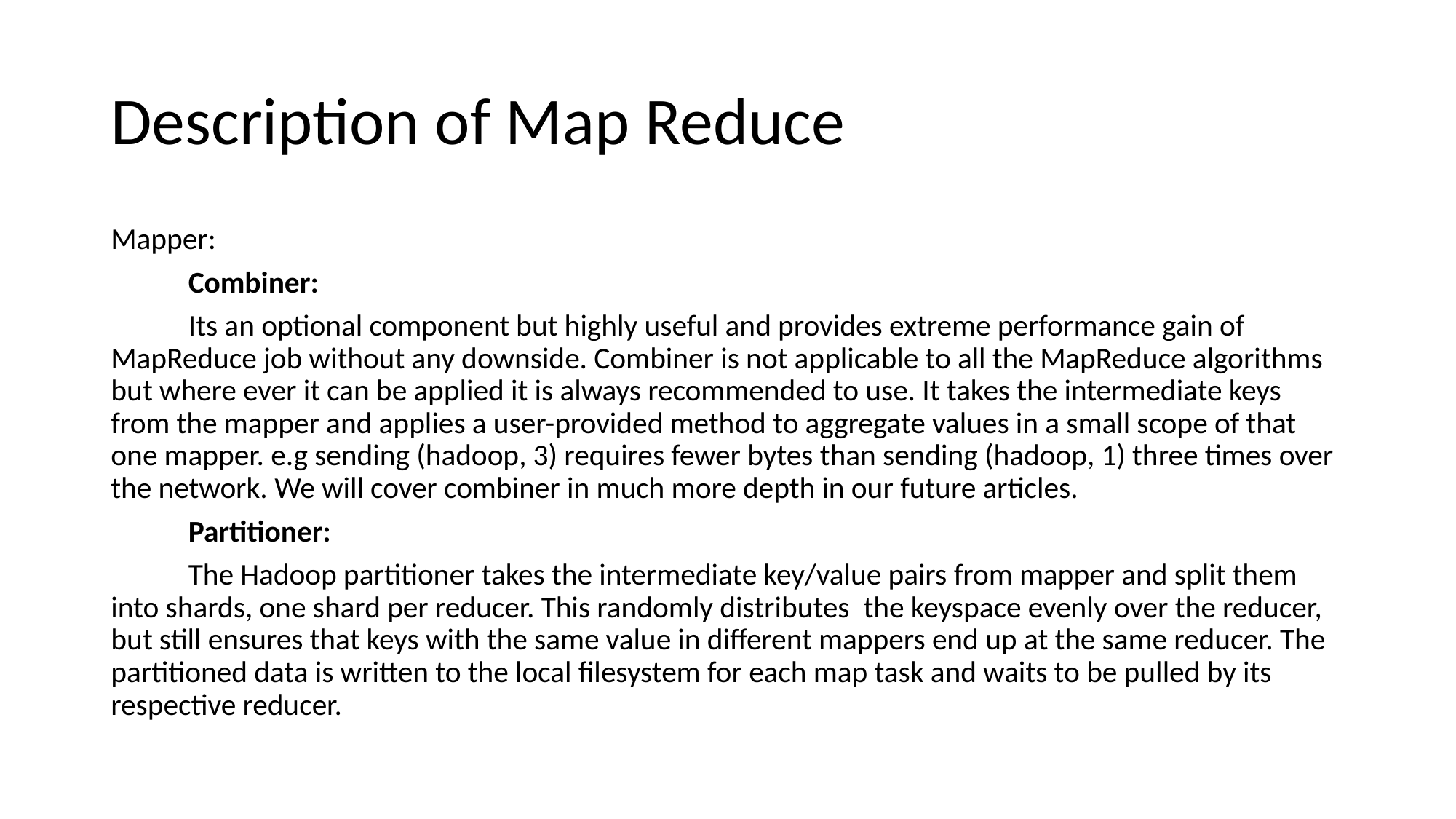

# Description of Map Reduce
Mapper:
	Combiner:
	Its an optional component but highly useful and provides extreme performance gain of MapReduce job without any downside. Combiner is not applicable to all the MapReduce algorithms but where ever it can be applied it is always recommended to use. It takes the intermediate keys from the mapper and applies a user-provided method to aggregate values in a small scope of that one mapper. e.g sending (hadoop, 3) requires fewer bytes than sending (hadoop, 1) three times over the network. We will cover combiner in much more depth in our future articles.
	Partitioner:
	The Hadoop partitioner takes the intermediate key/value pairs from mapper and split them into shards, one shard per reducer. This randomly distributes  the keyspace evenly over the reducer, but still ensures that keys with the same value in different mappers end up at the same reducer. The partitioned data is written to the local filesystem for each map task and waits to be pulled by its respective reducer.